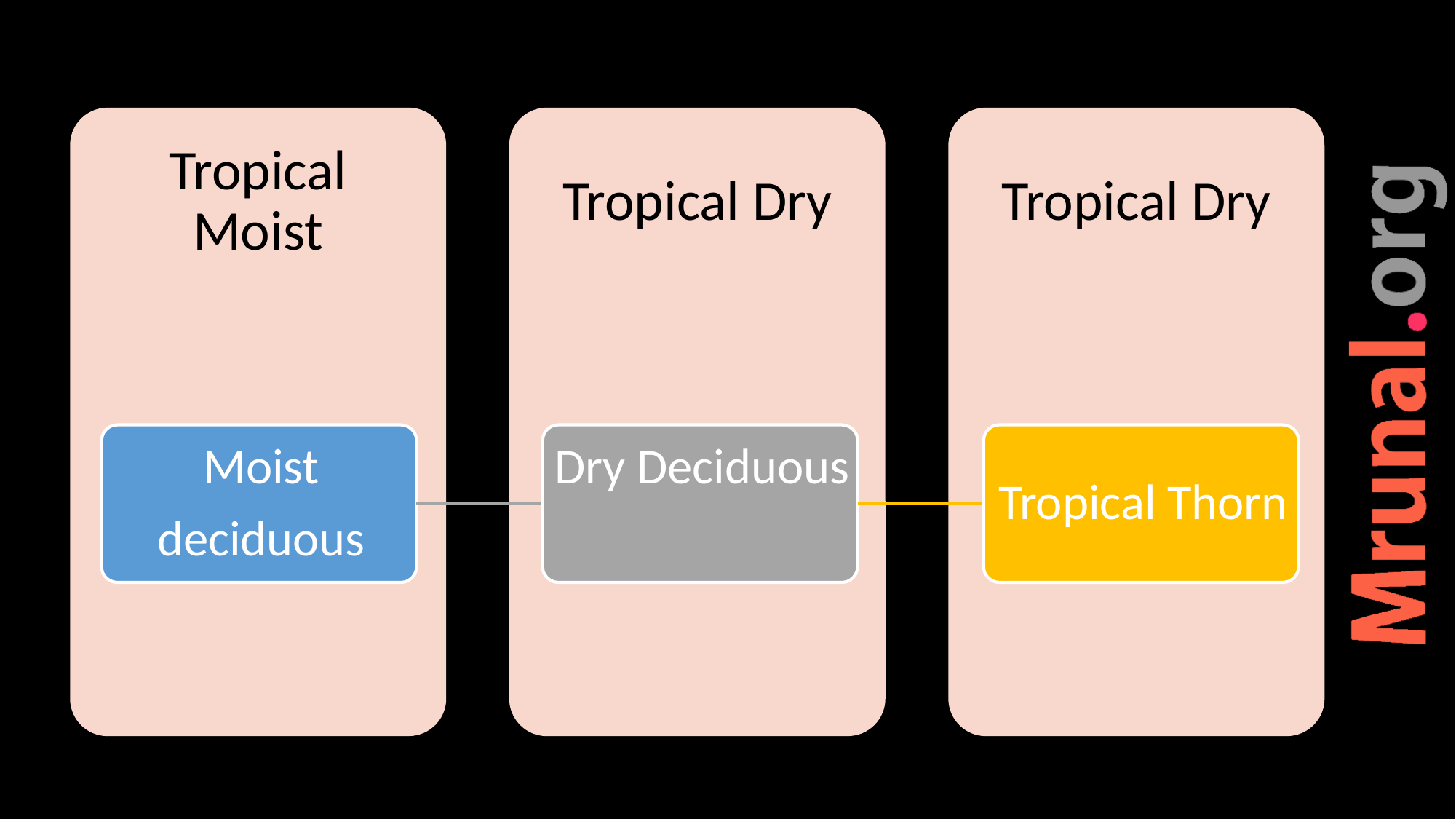

Tropical Dry
Tropical Dry
Tropical Moist
Moist
deciduous

Dry Deciduous

Tropical Thorn